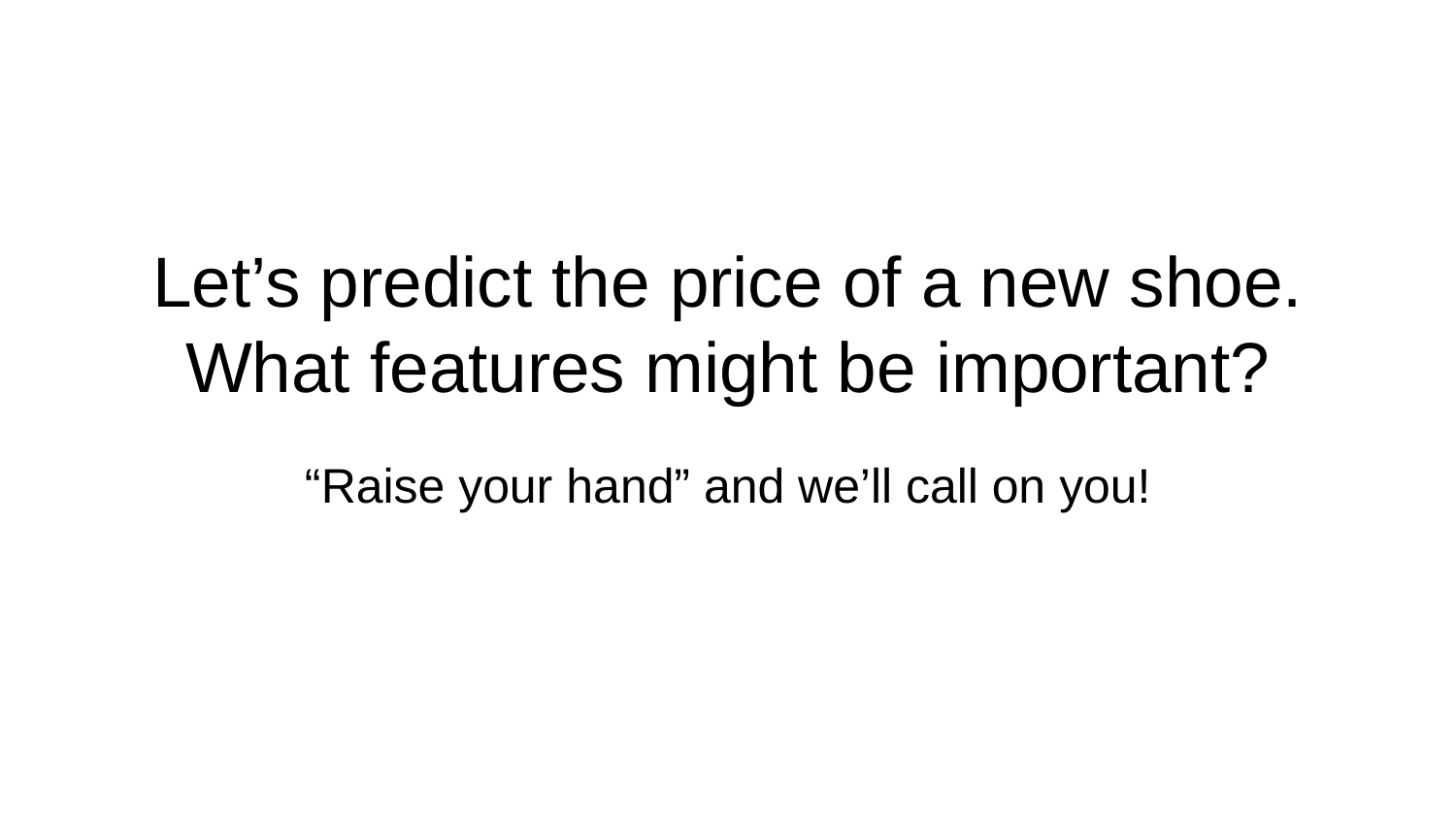

# Let’s predict the price of a new shoe.
What features might be important?

“Raise your hand” and we’ll call on you!